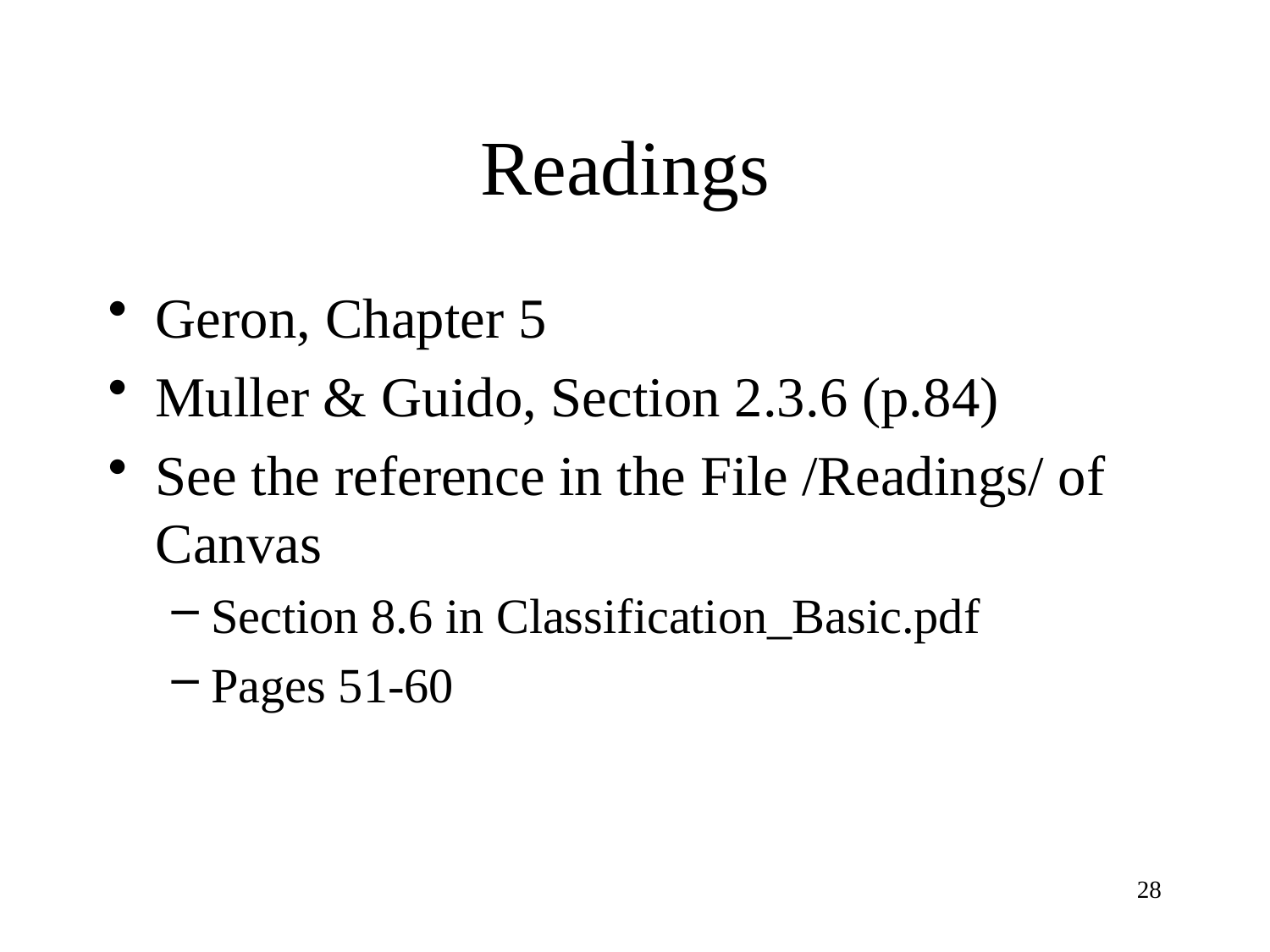

# Readings
Geron, Chapter 5
Muller & Guido, Section 2.3.6 (p.84)
See the reference in the File /Readings/ of Canvas
Section 8.6 in Classification_Basic.pdf
Pages 51-60

28